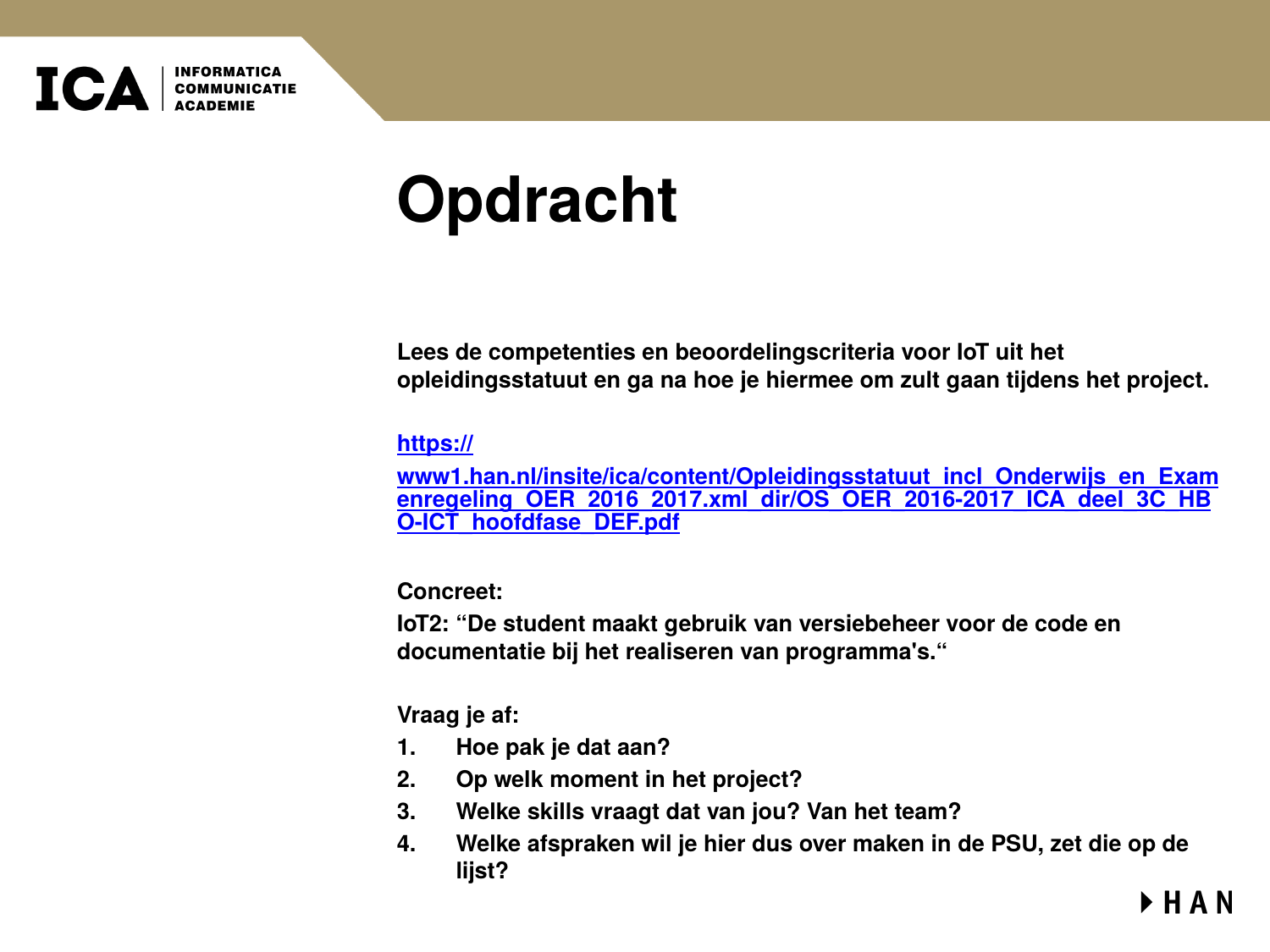

# Opdracht

Lees de competenties en beoordelingscriteria voor IoT uit het  opleidingsstatuut en ga na hoe je hiermee om zult gaan tijdens het project.

https://www1.han.nl/insite/ica/content/Opleidingsstatuut_incl_Onderwijs_en_Examenregeling_OER_2016_2017.xml_dir/OS_OER_2016-2017_ICA_deel_3C_HBO-ICT_hoofdfase_DEF.pdf

Concreet:
IoT2: “De student maakt gebruik van versiebeheer voor de code en documentatie bij het realiseren van programma's.“

Vraag je af:
Hoe pak je dat aan?
Op welk moment in het project?
Welke skills vraagt dat van jou? Van het team?
Welke afspraken wil je hier dus over maken in de PSU, zet die op de lijst?